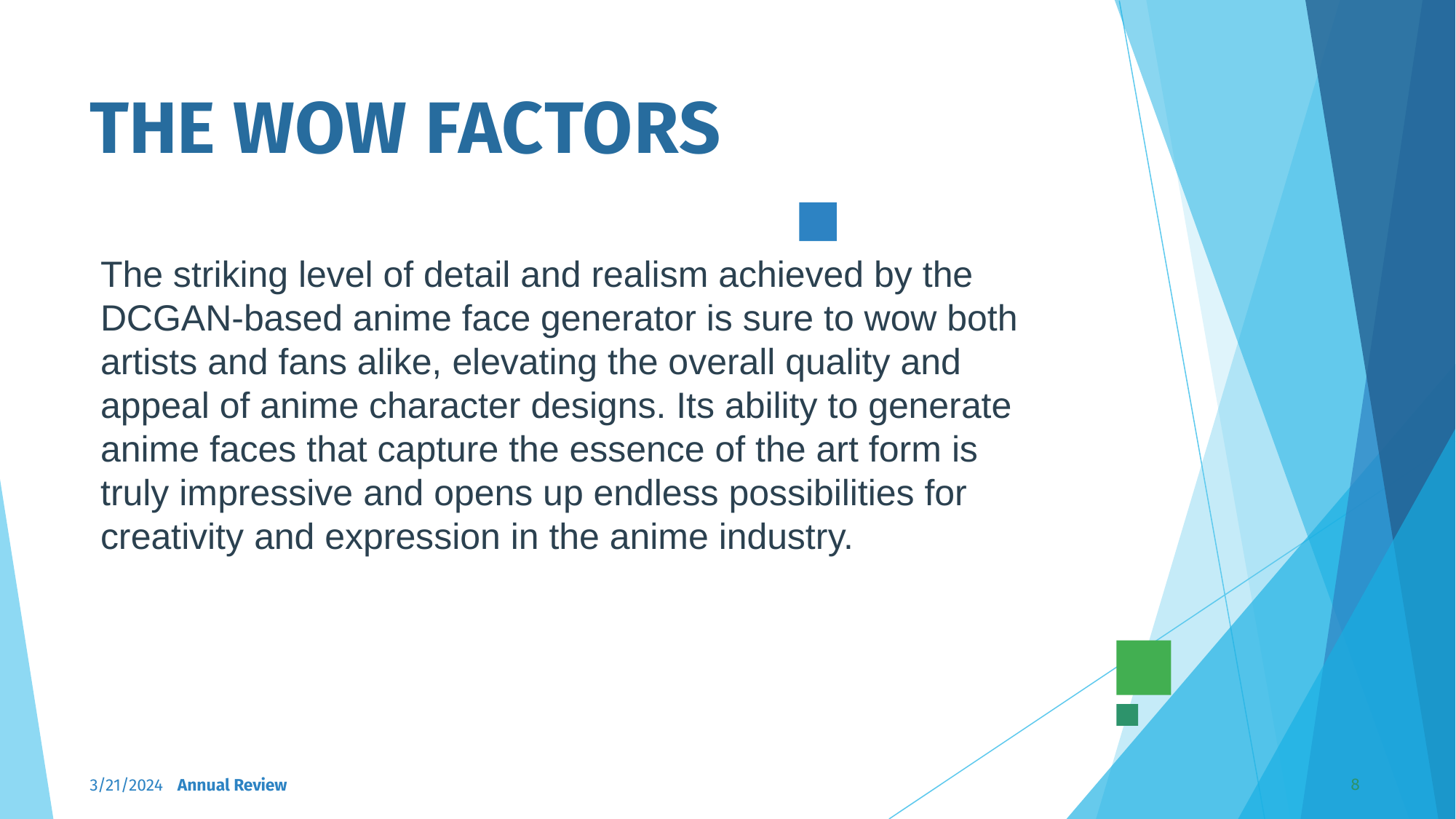

# THE WOW FACTORS

The striking level of detail and realism achieved by the DCGAN-based anime face generator is sure to wow both artists and fans alike, elevating the overall quality and appeal of anime character designs. Its ability to generate anime faces that capture the essence of the art form is truly impressive and opens up endless possibilities for creativity and expression in the anime industry.

8
3/21/2024  Annual Review